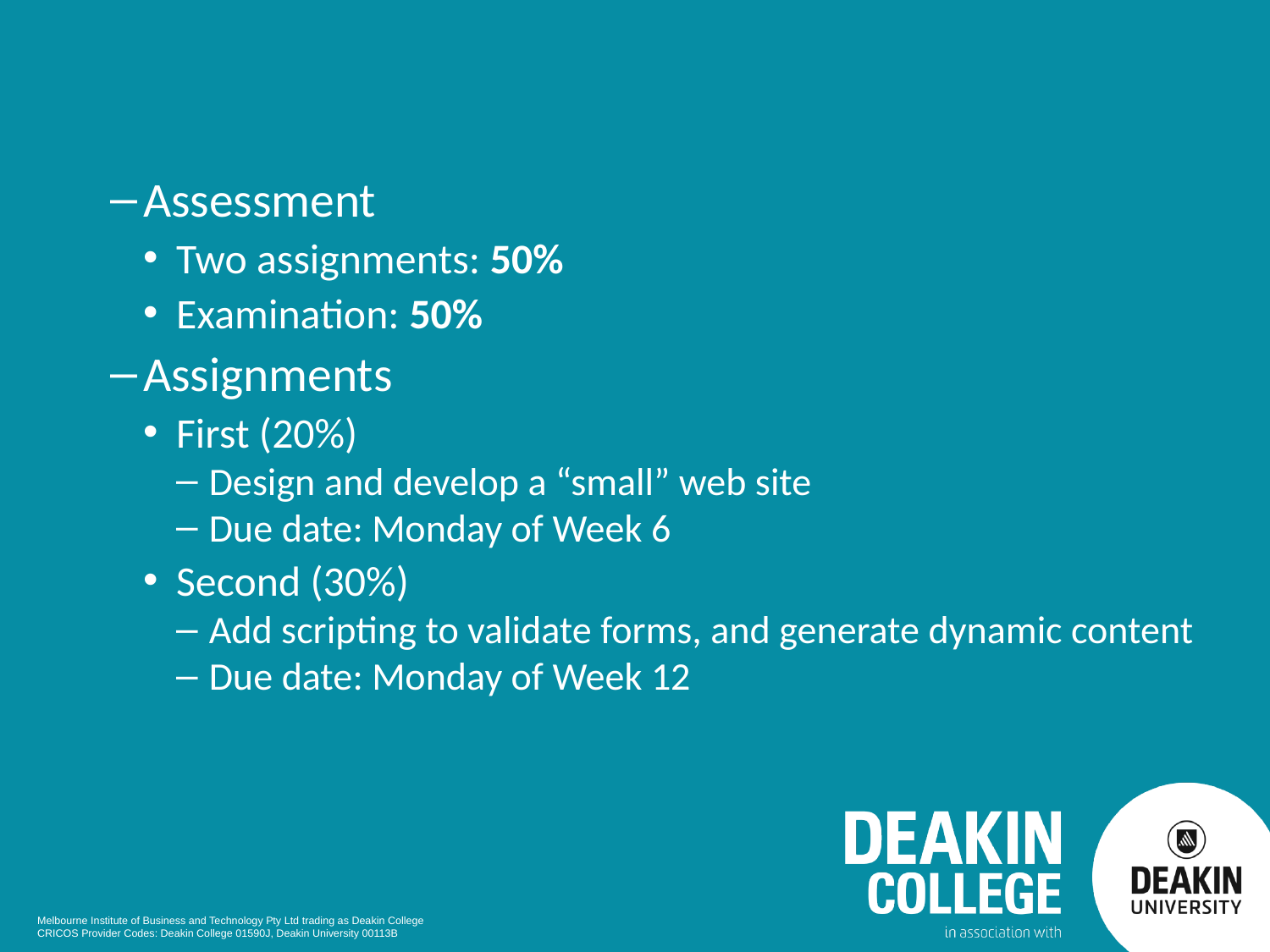

Assessment
Two assignments: 50%
Examination: 50%
Assignments
First (20%)
Design and develop a “small” web site
Due date: Monday of Week 6
Second (30%)
Add scripting to validate forms, and generate dynamic content
Due date: Monday of Week 12